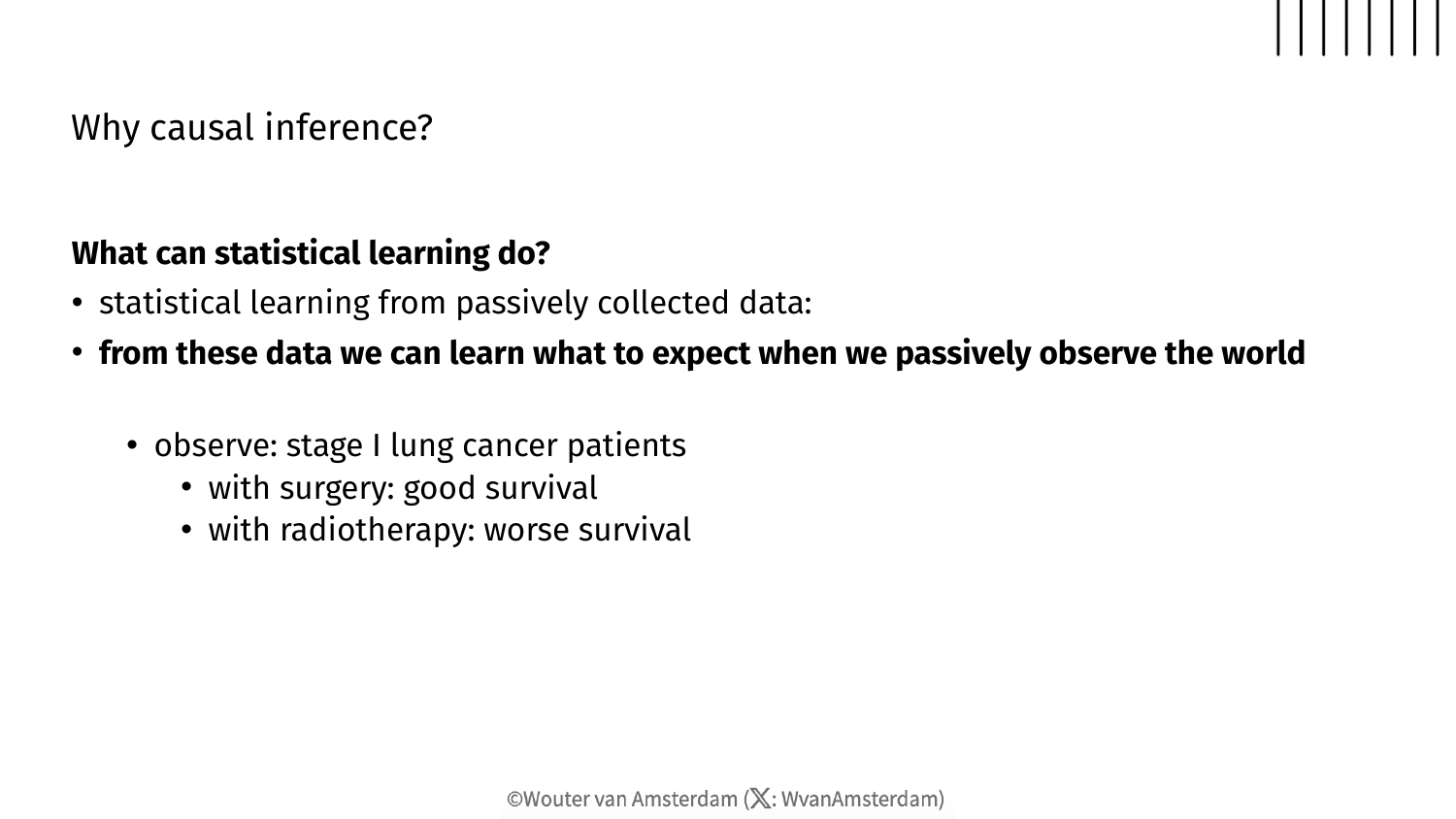

# Why causal inference?
What can statistical learning do?
statistical learning from passively collected data:
from these data we can learn what to expect when we passively observe the world

observe: stage I lung cancer patients
with surgery: good survival
with radiotherapy: worse survival